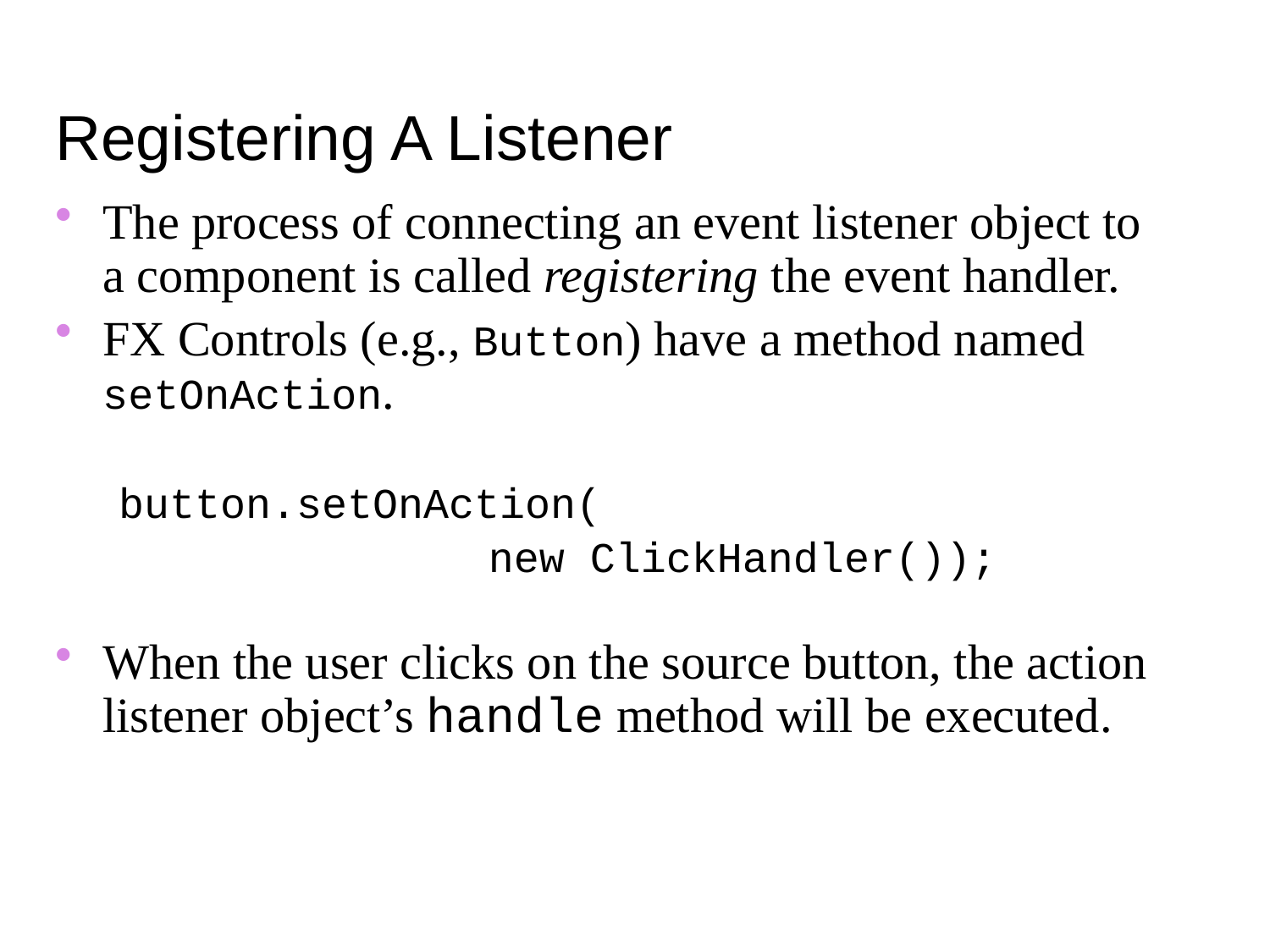

Registering A Listener
The process of connecting an event listener object to a component is called registering the event handler.
FX Controls (e.g., Button) have a method named setOnAction.
button.setOnAction(
			   new ClickHandler());
When the user clicks on the source button, the action listener object’s handle method will be executed.